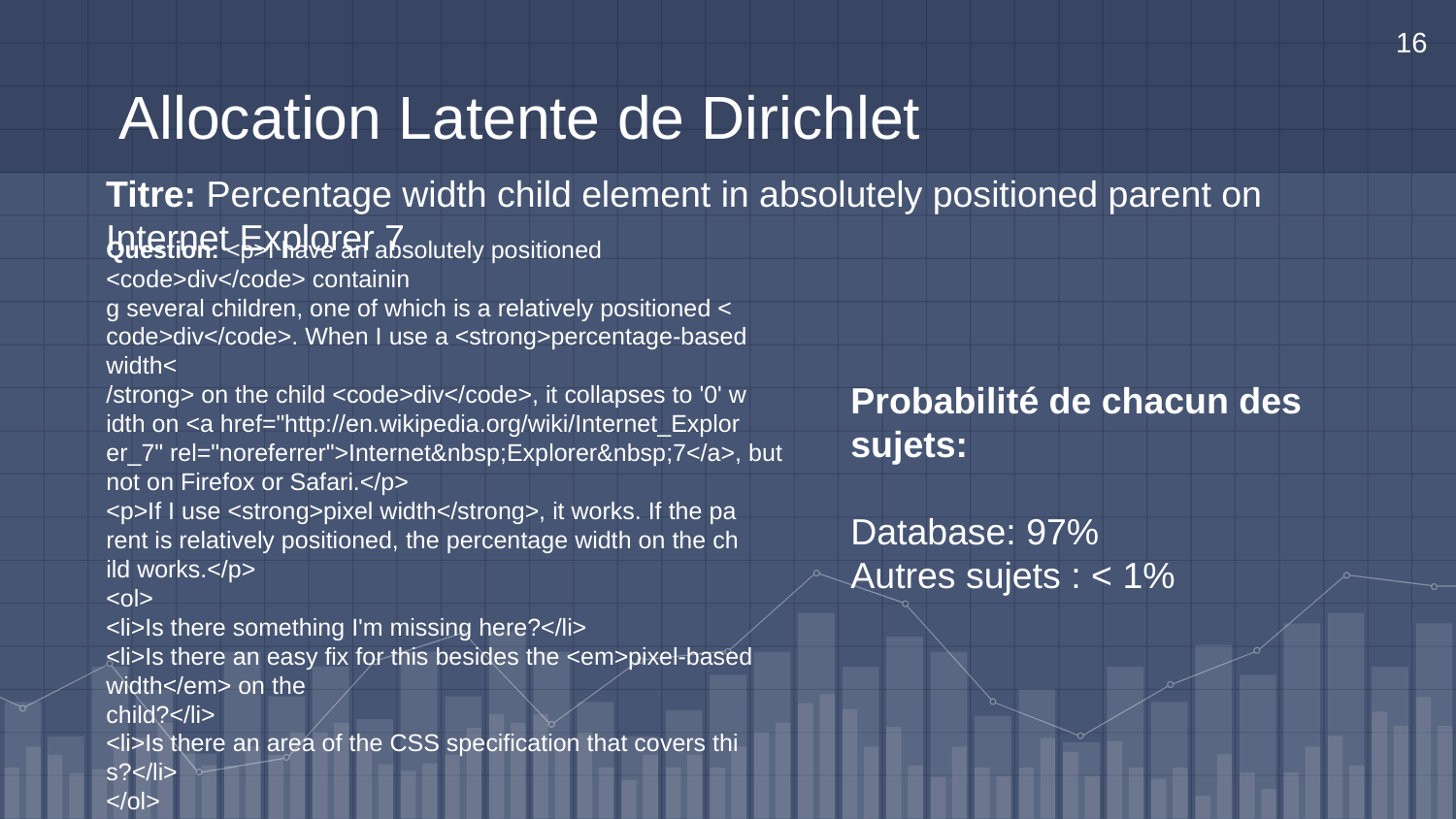

16
# Allocation Latente de Dirichlet
Titre: Percentage width child element in absolutely positioned parent on Internet Explorer 7
Question: <p>I have an absolutely positioned <code>div</code> containin
g several children, one of which is a relatively positioned <
code>div</code>. When I use a <strong>percentage-based width<
/strong> on the child <code>div</code>, it collapses to '0' w
idth on <a href="http://en.wikipedia.org/wiki/Internet_Explor
er_7" rel="noreferrer">Internet&nbsp;Explorer&nbsp;7</a>, but
not on Firefox or Safari.</p>
<p>If I use <strong>pixel width</strong>, it works. If the pa
rent is relatively positioned, the percentage width on the ch
ild works.</p>
<ol>
<li>Is there something I'm missing here?</li>
<li>Is there an easy fix for this besides the <em>pixel-based
width</em> on the
child?</li>
<li>Is there an area of the CSS specification that covers thi
s?</li>
</ol>
Probabilité de chacun des sujets:

Database: 97%
Autres sujets : < 1%